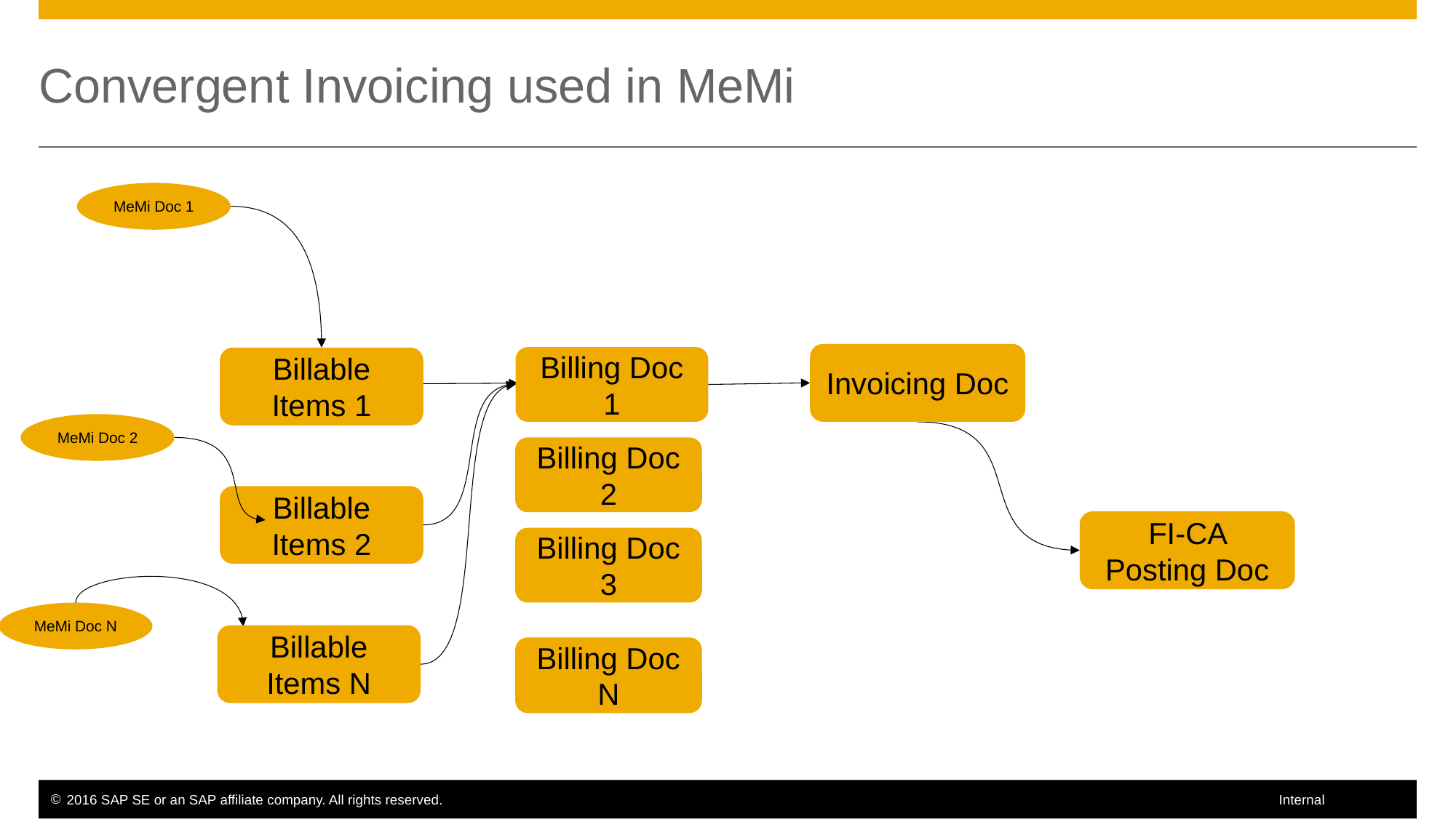

# Convergent Invoicing used in MeMi
MeMi Doc 1
Invoicing Doc
Billing Doc 1
Billable Items 1
MeMi Doc 2
Billing Doc 2
Billable Items 2
FI-CA Posting Doc
Billing Doc 3
MeMi Doc N
Billable Items N
Billing Doc N